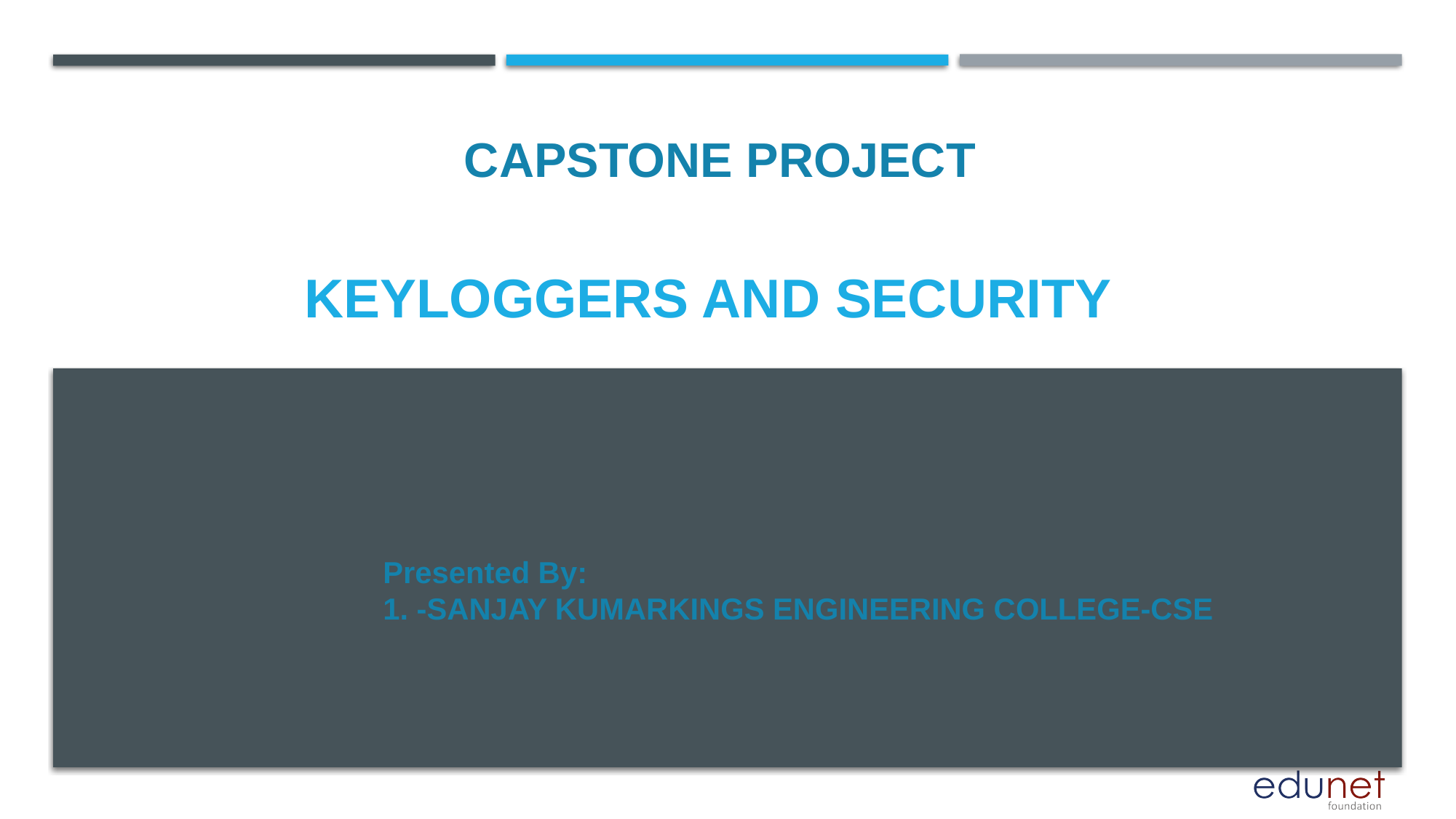

CAPSTONE PROJECT
# Keyloggers and security
Presented By:
1. -SANJAY KUMARKINGS ENGINEERING COLLEGE-CSE